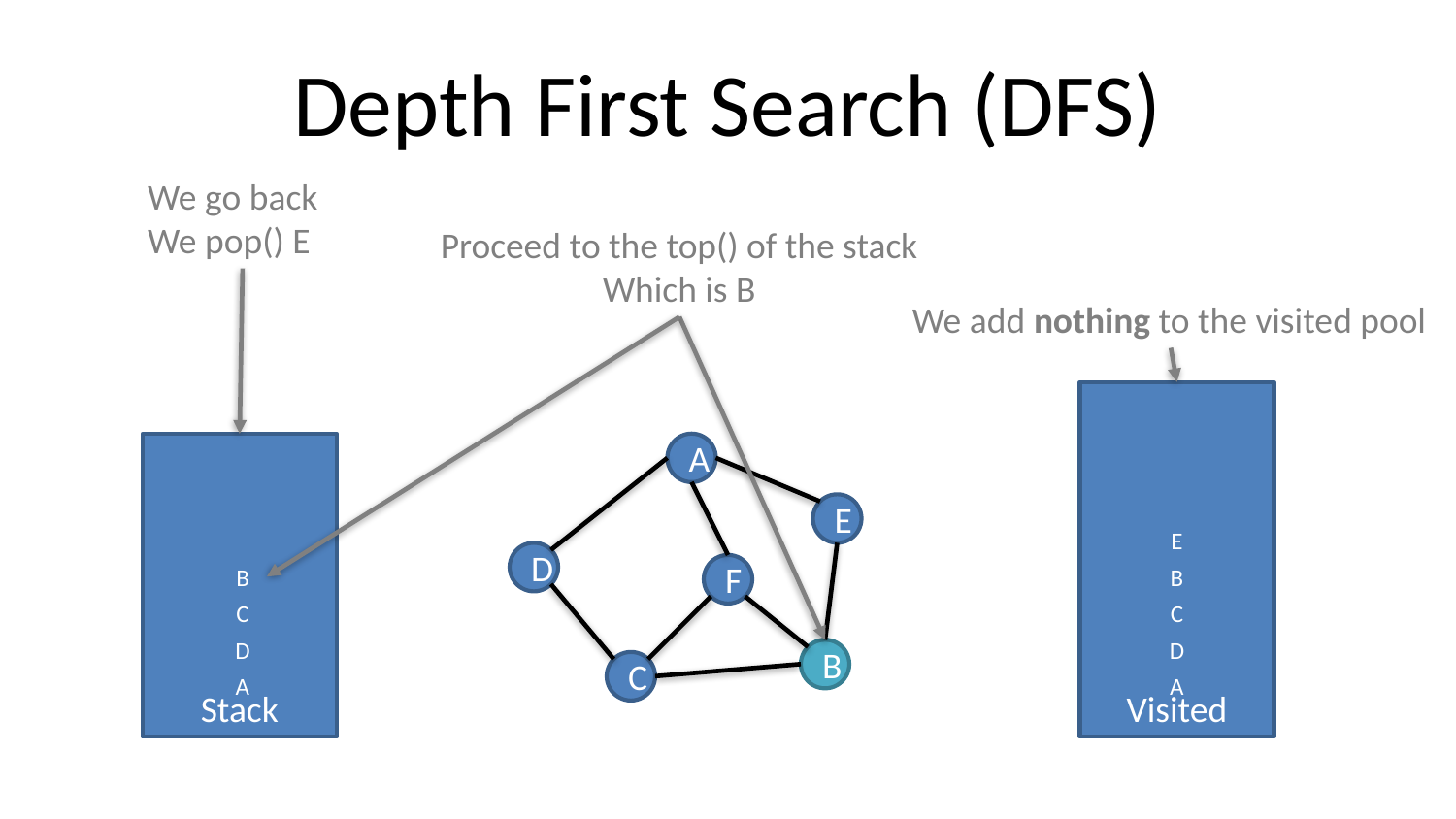

# Depth First Search (DFS)
We go back
We pop() E
Proceed to the top() of the stack
Which is B
We add nothing to the visited pool
Visited
Stack
A
E
E
D
F
B
B
C
C
D
D
B
C
A
A